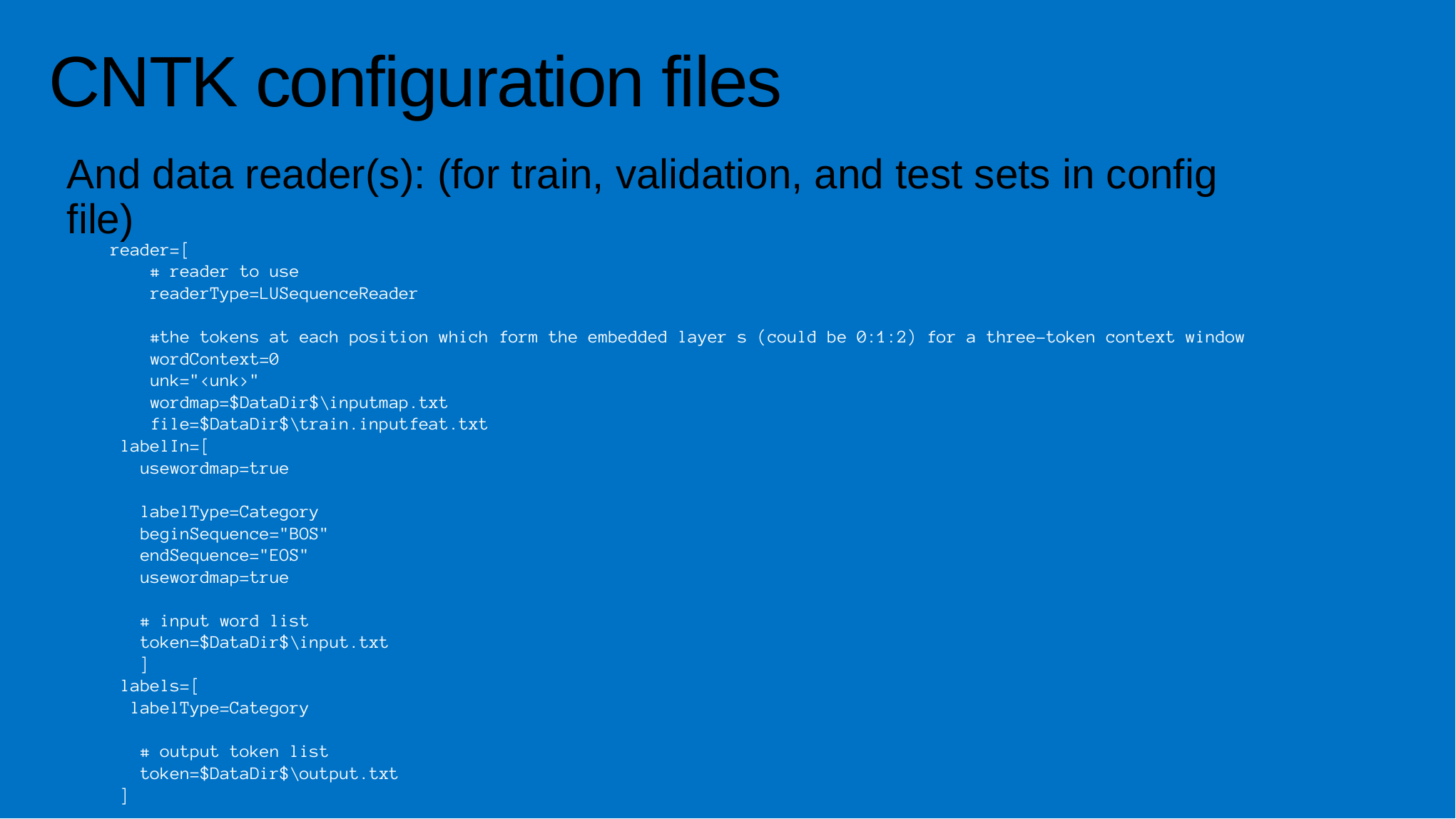

# CNTK configuration files
And data reader(s): (for train, validation, and test sets in config file)

reader=[
    # reader to use
    readerType=LUSequenceReader

    #the tokens at each position which form the embedded layer s (could be 0:1:2) for a three-token context window
    wordContext=0
    unk="<unk>"
    wordmap=$DataDir$\inputmap.txt
    file=$DataDir$\train.inputfeat.txt
 labelIn=[
   usewordmap=true

   labelType=Category
   beginSequence="BOS"
   endSequence="EOS"
   usewordmap=true

   # input word list
   token=$DataDir$\input.txt
   ]
 labels=[
  labelType=Category

   # output token list
   token=$DataDir$\output.txt
 ]